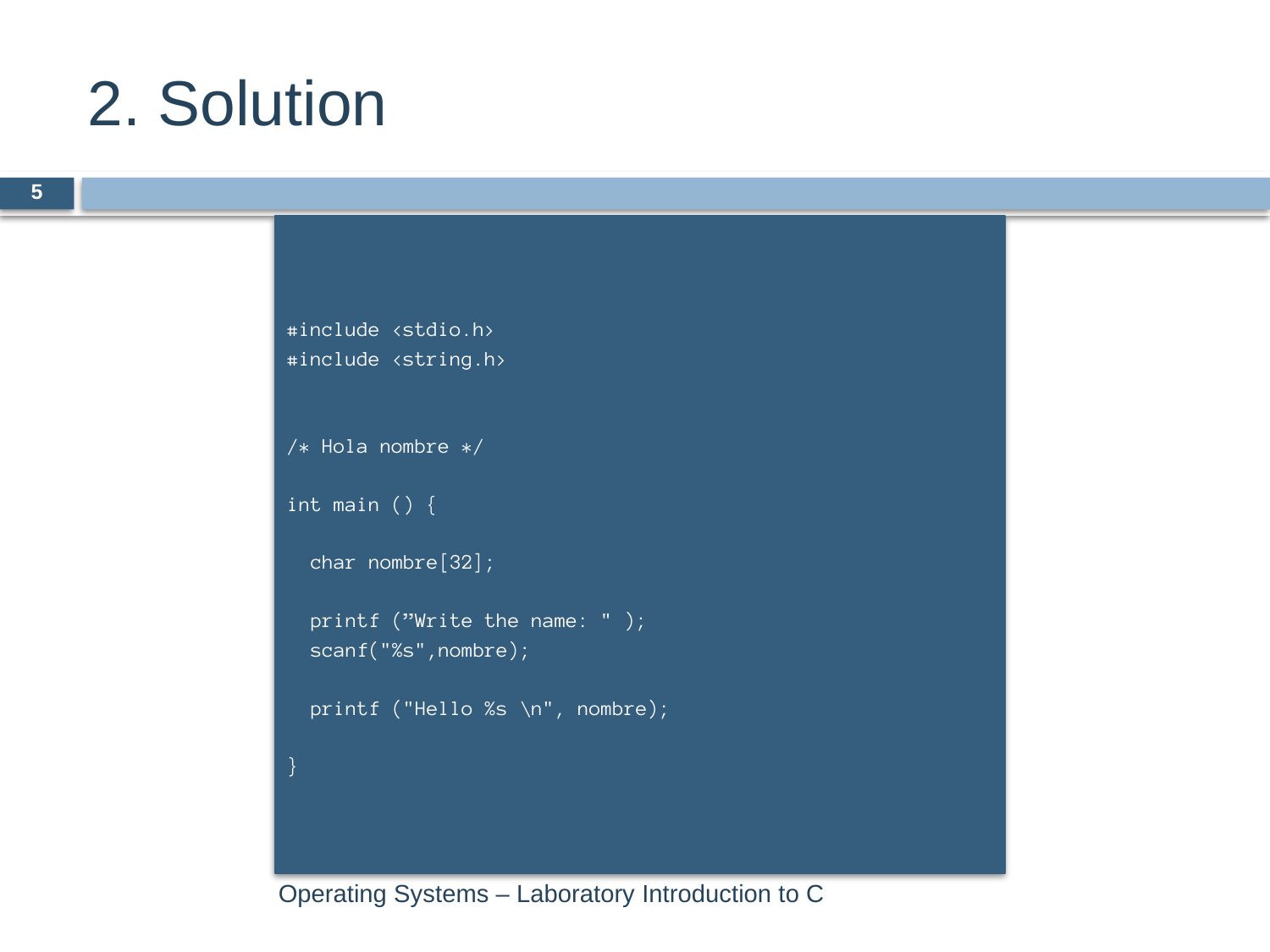

# 2. Solution
5
#include <stdio.h>
#include <string.h>

/* Hola nombre */

int main () {

  char nombre[32];

  printf (”Write the name: " );
  scanf("%s",nombre);

  printf ("Hello %s \n", nombre);

}
Operating Systems – Laboratory Introduction to C